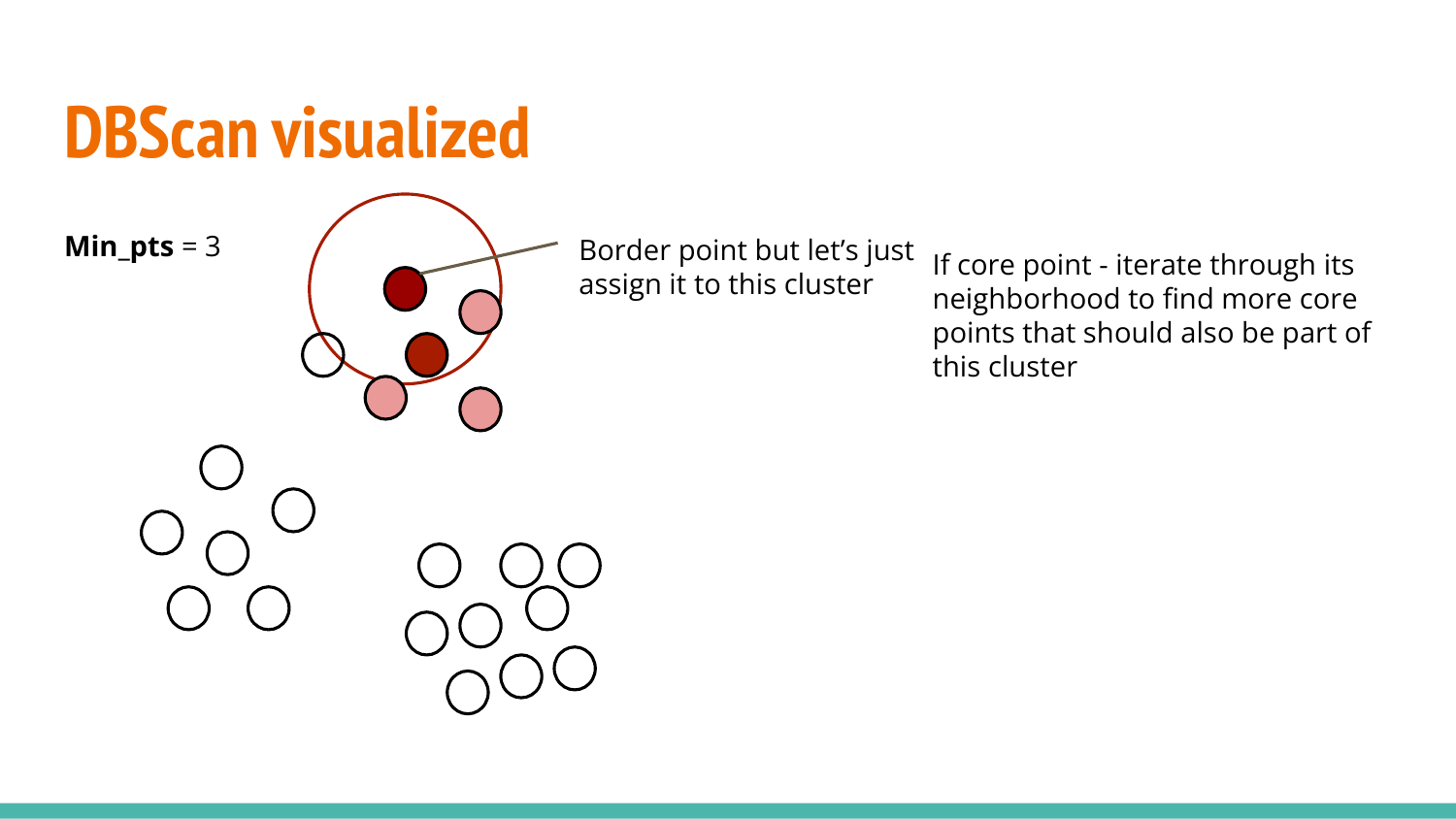

# DBScan visualized

Min_pts = 3
Border point but let’s just assign it to this cluster
If core point - iterate through its neighborhood to find more core points that should also be part of this cluster